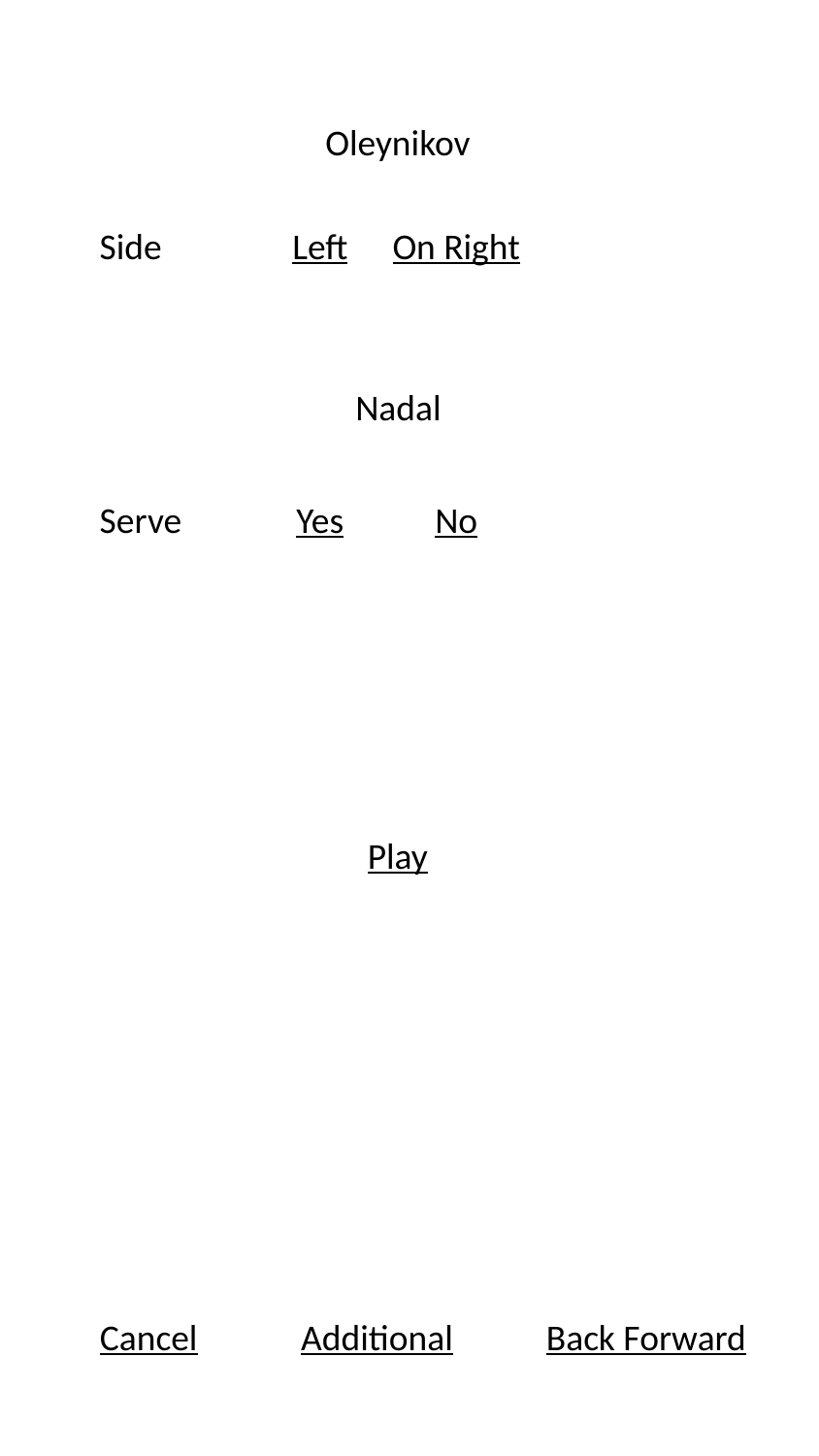

Oleynikov
Side
Left
On Right
Nadal
Serve
Yes
No
Play
Cancel
Additional
Back Forward